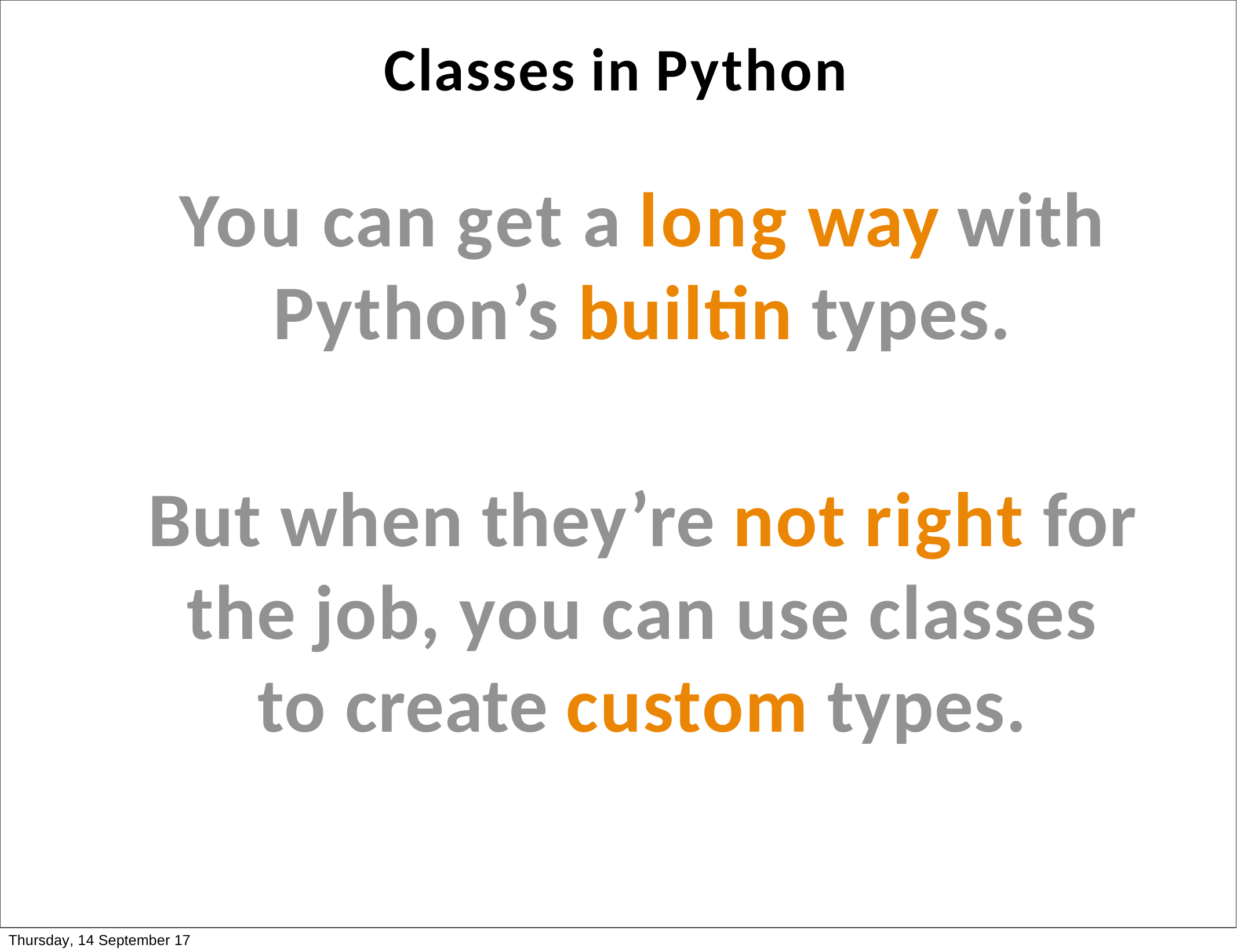

Classes in Python
You can get a long way with Python’s builtin types.

But when they’re not right for the job, you can use classes to create custom types.
Thursday, 14 September 17